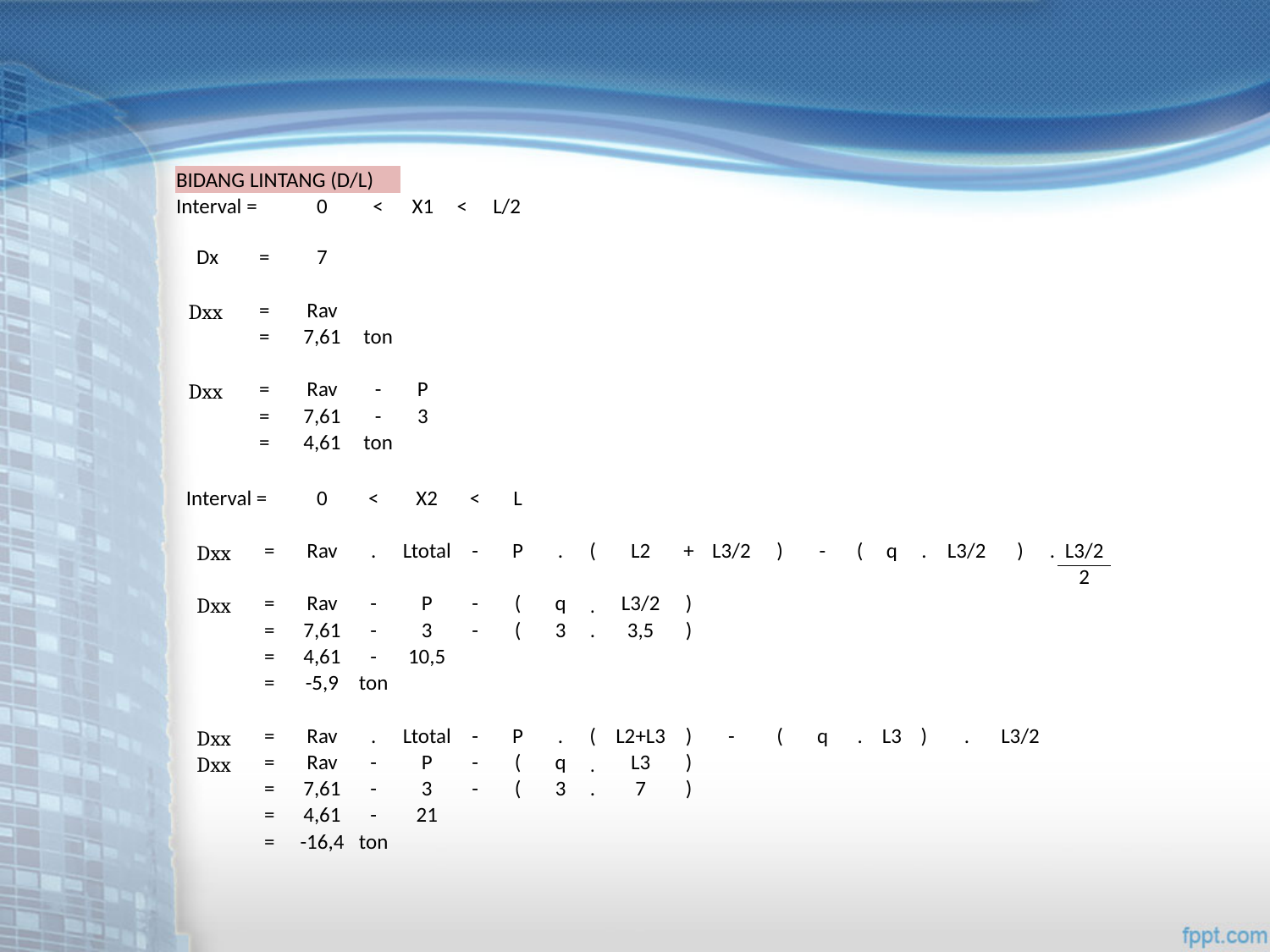

| BIDANG LINTANG (D/L) |  |  |  |  |  |  |
| --- | --- | --- | --- | --- | --- | --- |
| Interval = |  | 0 | < | X1 | < | L/2 |
|  |  |  |  |  |  |  |
| Dx | = | 7 |  |  |  |  |
|  |  |  |  |  |  |  |
| Dxx | = | Rav |  |  |  |  |
|  | = | 7,61 | ton |  |  |  |
|  |  |  |  |  |  |  |
| Dxx | = | Rav | - | P |  |  |
|  | = | 7,61 | - | 3 |  |  |
|  | = | 4,61 | ton |  |  |  |
| Interval = |  | 0 | < | X2 | < | L |  |  |  |  |  |  |  |  |  |  |  |  |  |  |
| --- | --- | --- | --- | --- | --- | --- | --- | --- | --- | --- | --- | --- | --- | --- | --- | --- | --- | --- | --- | --- |
|  |  |  |  |  |  |  |  |  |  |  |  |  |  |  |  |  |  |  |  |  |
| Dxx | = | Rav | . | Ltotal | - | P | . | ( | L2 | + | L3/2 | ) | - | ( | q | . | L3/2 | ) | . | L3/2 |
|  |  |  |  |  |  |  |  |  |  |  |  |  |  |  |  |  |  |  |  | 2 |
| Dxx | = | Rav | - | P | - | ( | q | . | L3/2 | ) |  |  |  |  |  |  |  |  |  |  |
|  | = | 7,61 | - | 3 | - | ( | 3 | . | 3,5 | ) |  |  |  |  |  |  |  |  |  |  |
|  | = | 4,61 | - | 10,5 |  |  |  |  |  |  |  |  |  |  |  |  |  |  |  |  |
|  | = | -5,9 | ton |  |  |  |  |  |  |  |  |  |  |  |  |  |  |  |  |  |
|  |  |  |  |  |  |  |  |  |  |  |  |  |  |  |  |  |  |  |  |  |
| Dxx | = | Rav | . | Ltotal | - | P | . | ( | L2+L3 | ) | - | ( | q | . | L3 | ) | . | L3/2 |  |  |
| Dxx | = | Rav | - | P | - | ( | q | . | L3 | ) |  |  |  |  |  |  |  |  |  |  |
|  | = | 7,61 | - | 3 | - | ( | 3 | . | 7 | ) |  |  |  |  |  |  |  |  |  |  |
|  | = | 4,61 | - | 21 |  |  |  |  |  |  |  |  |  |  |  |  |  |  |  |  |
|  | = | -16,4 | ton |  |  |  |  |  |  |  |  |  |  |  |  |  |  |  |  |  |